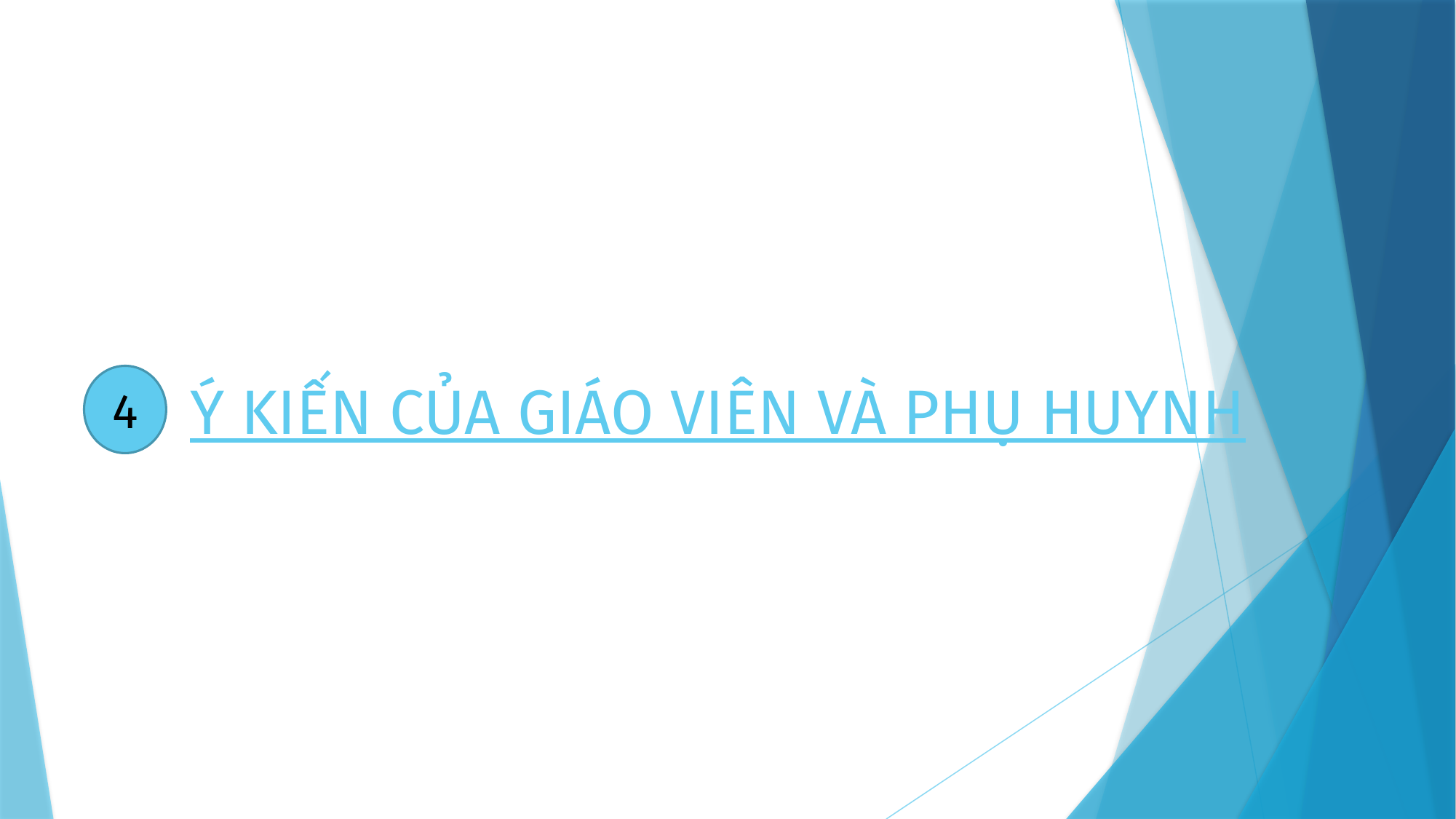

4
# Ý KIẾN CỦA GIÁO VIÊN VÀ PHỤ HUYNH